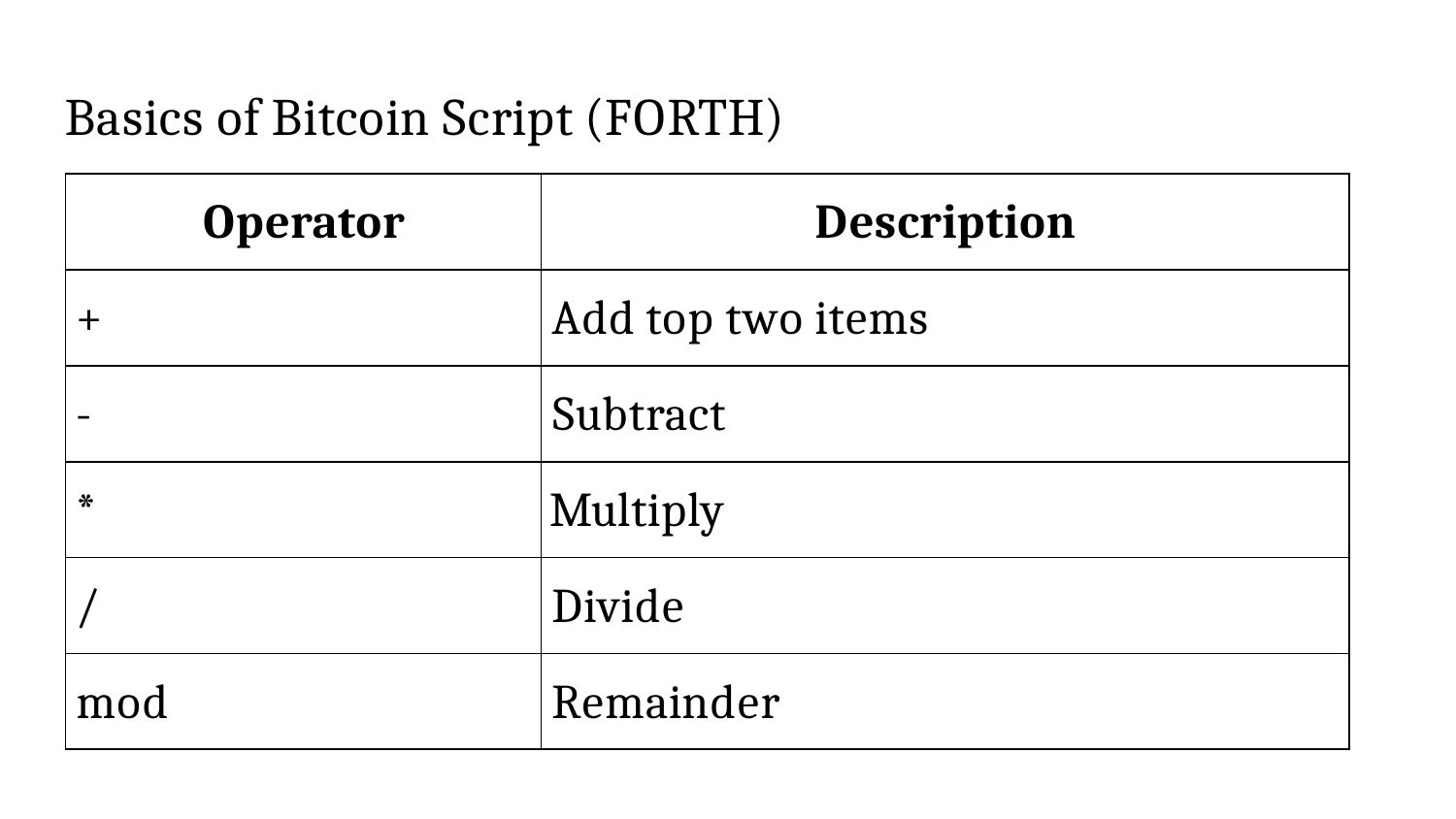

# Basics of Bitcoin Script (FORTH)
| Operator | Description |
| --- | --- |
| + | Add top two items |
| - | Subtract |
| \* | Multiply |
| / | Divide |
| mod | Remainder |